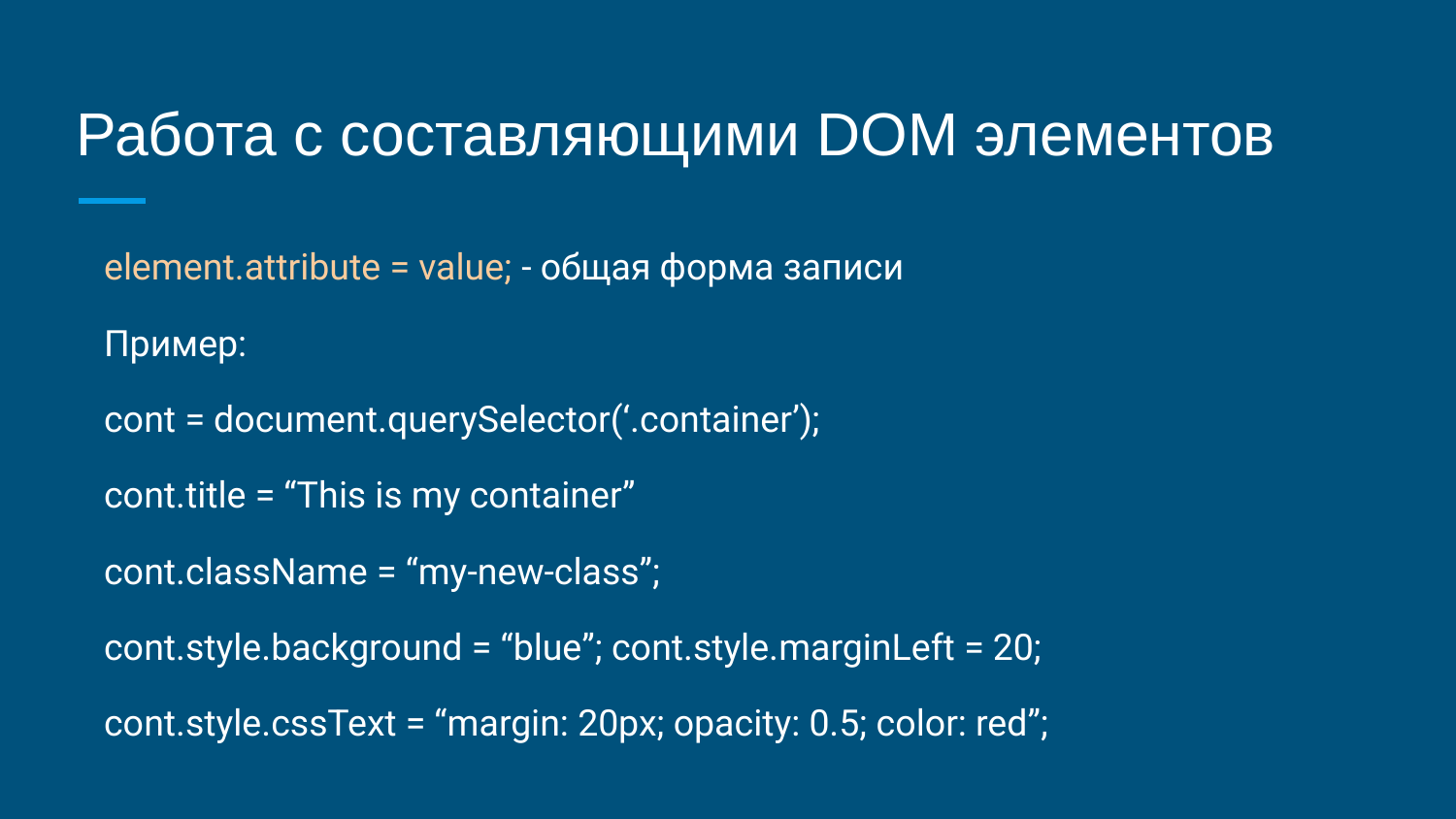

# Работа с составляющими DOM элементов
element.attribute = value; - общая форма записи
Пример:
cont = document.querySelector(‘.container’);
cont.title = “This is my container”
cont.className = “my-new-class”;
cont.style.background = “blue”; cont.style.marginLeft = 20;
cont.style.cssText = “margin: 20px; opacity: 0.5; color: red”;